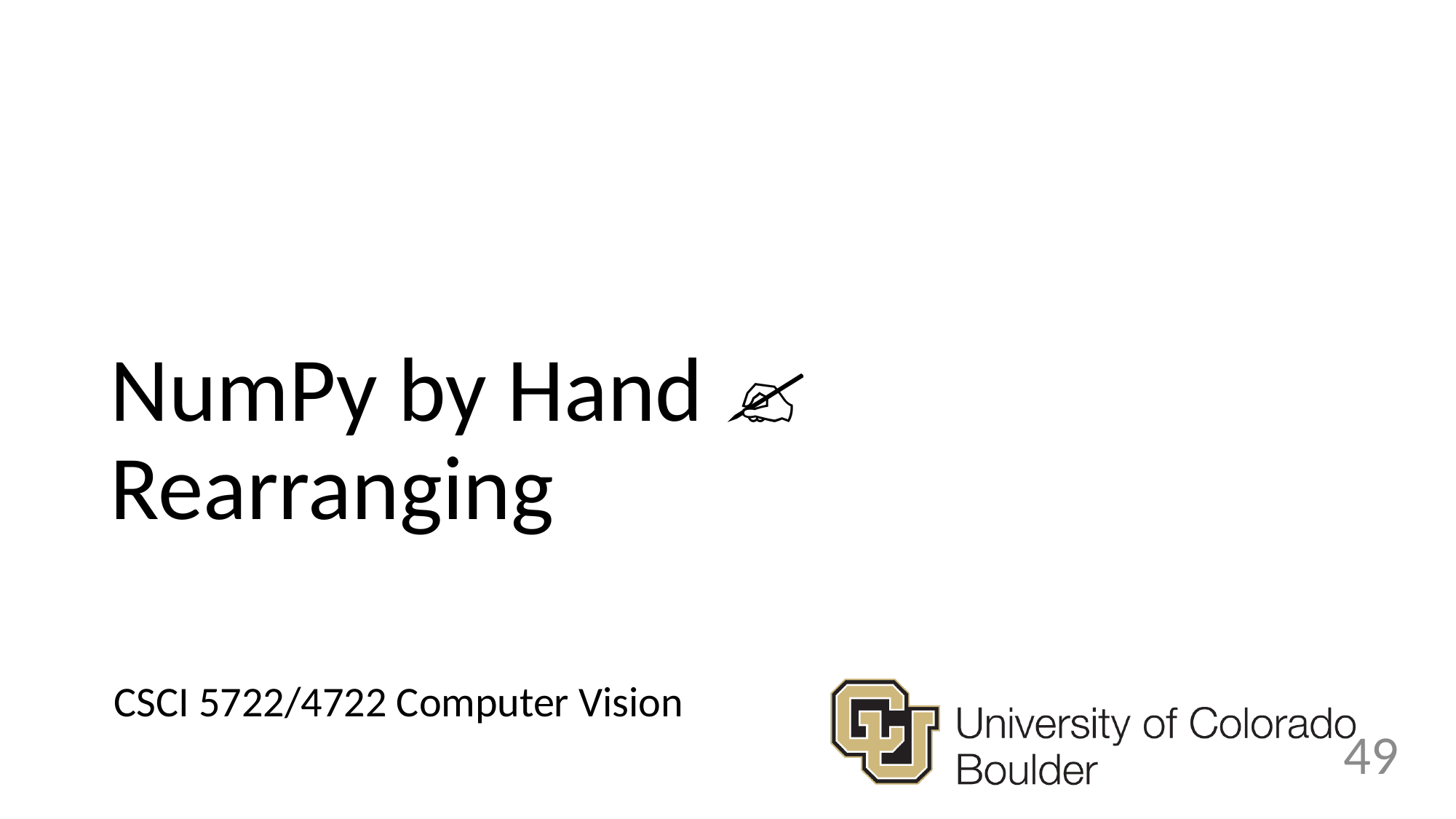

# NumPy by Hand ✍️ Rearranging
49